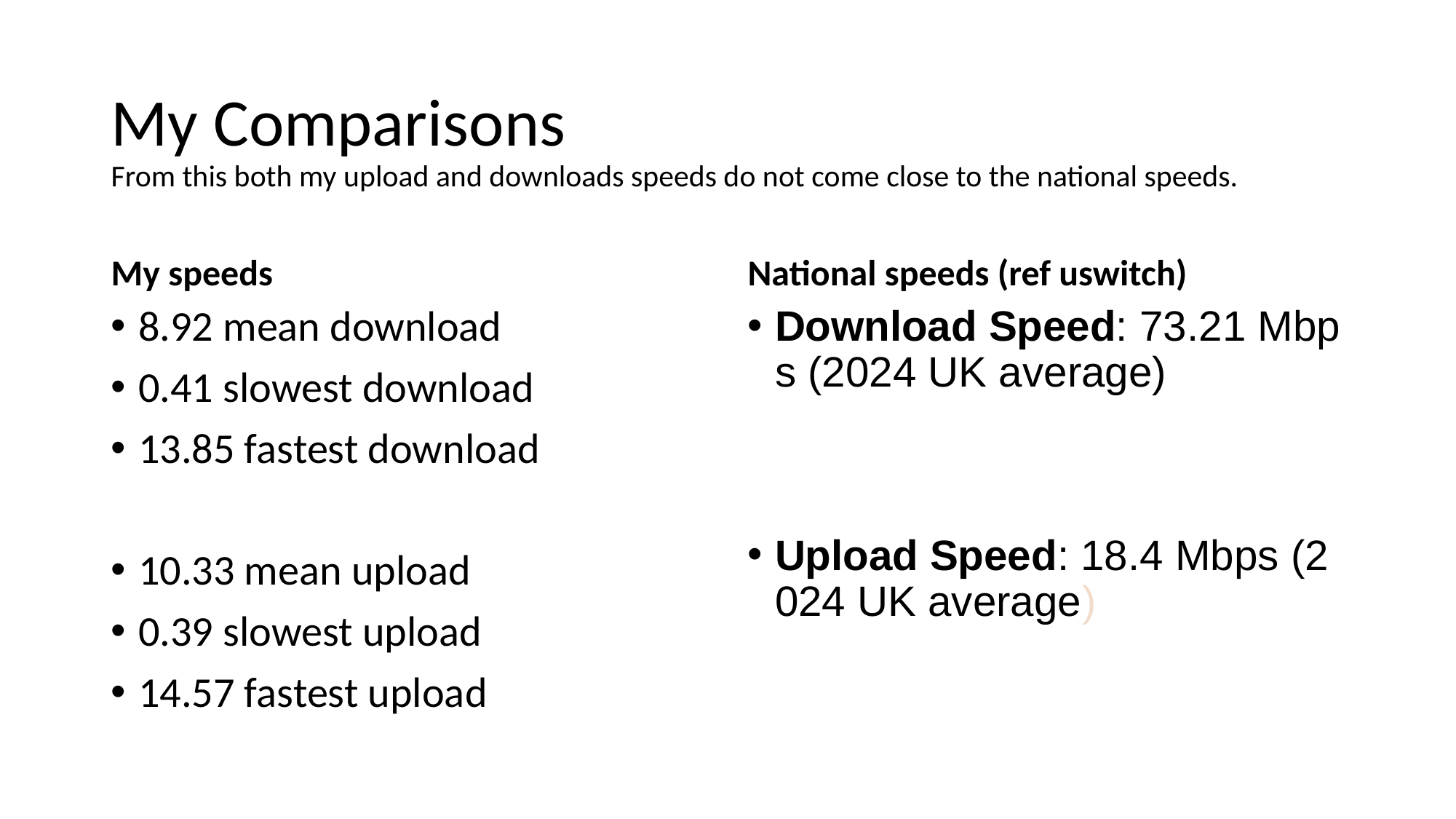

# My Comparisons From this both my upload and downloads speeds do not come close to the national speeds.
My speeds
National speeds (ref uswitch)
8.92 mean download
0.41 slowest download
13.85 fastest download

10.33 mean upload
0.39 slowest upload
14.57 fastest upload

Download Speed: 73.21 Mbps (2024 UK average)

Upload Speed: 18.4 Mbps (2024 UK average)